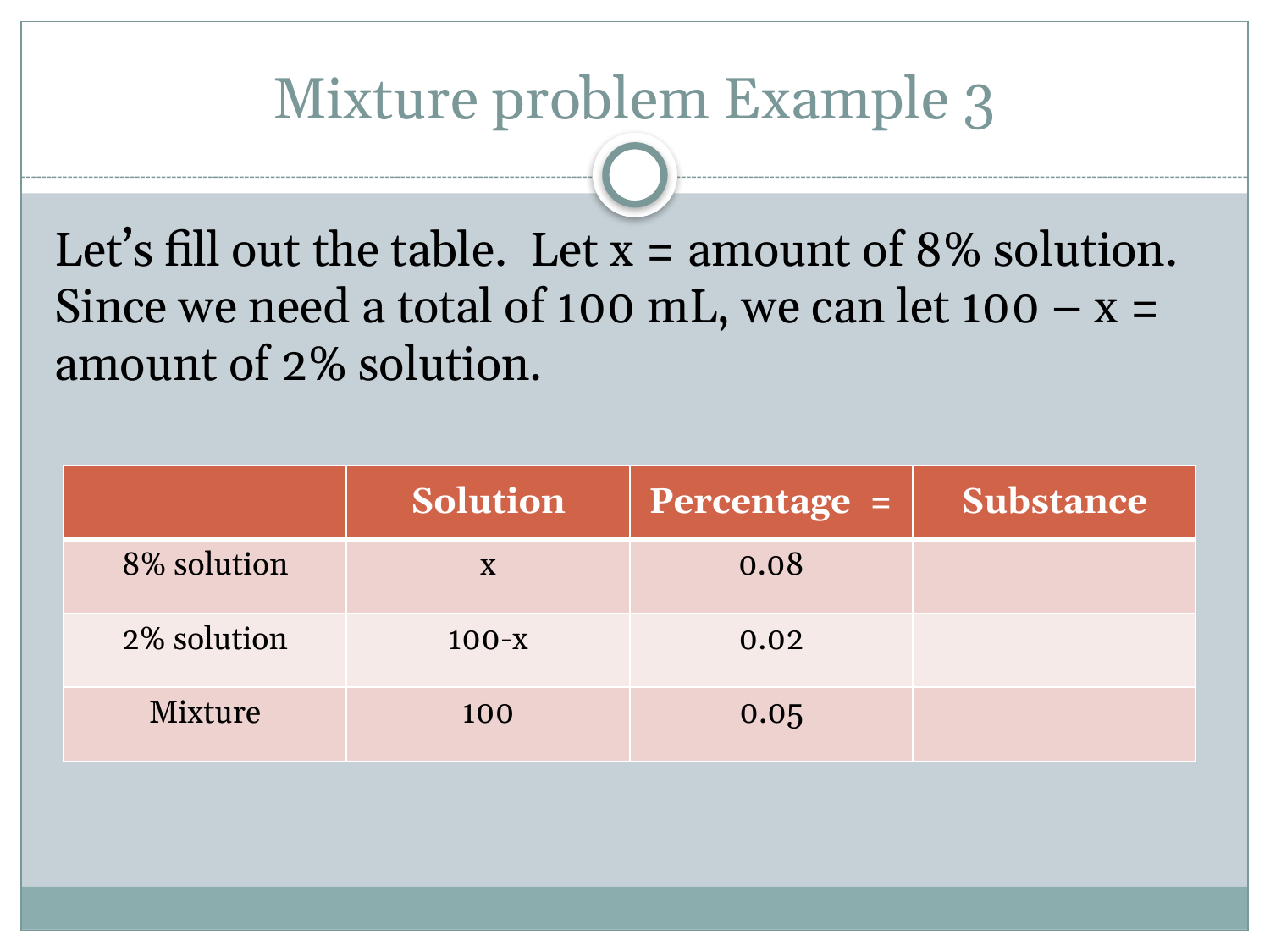

# Mixture problem Example 3
Let’s fill out the table.  Let x = amount of 8% solution.  Since we need a total of 100 mL, we can let 100 – x = amount of 2% solution.

|  | Solution | Percentage = | Substance |
| --- | --- | --- | --- |
| 8% solution | x | 0.08 |  |
| 2% solution | 100-x | 0.02 |  |
| Mixture | 100 | 0.05 |  |